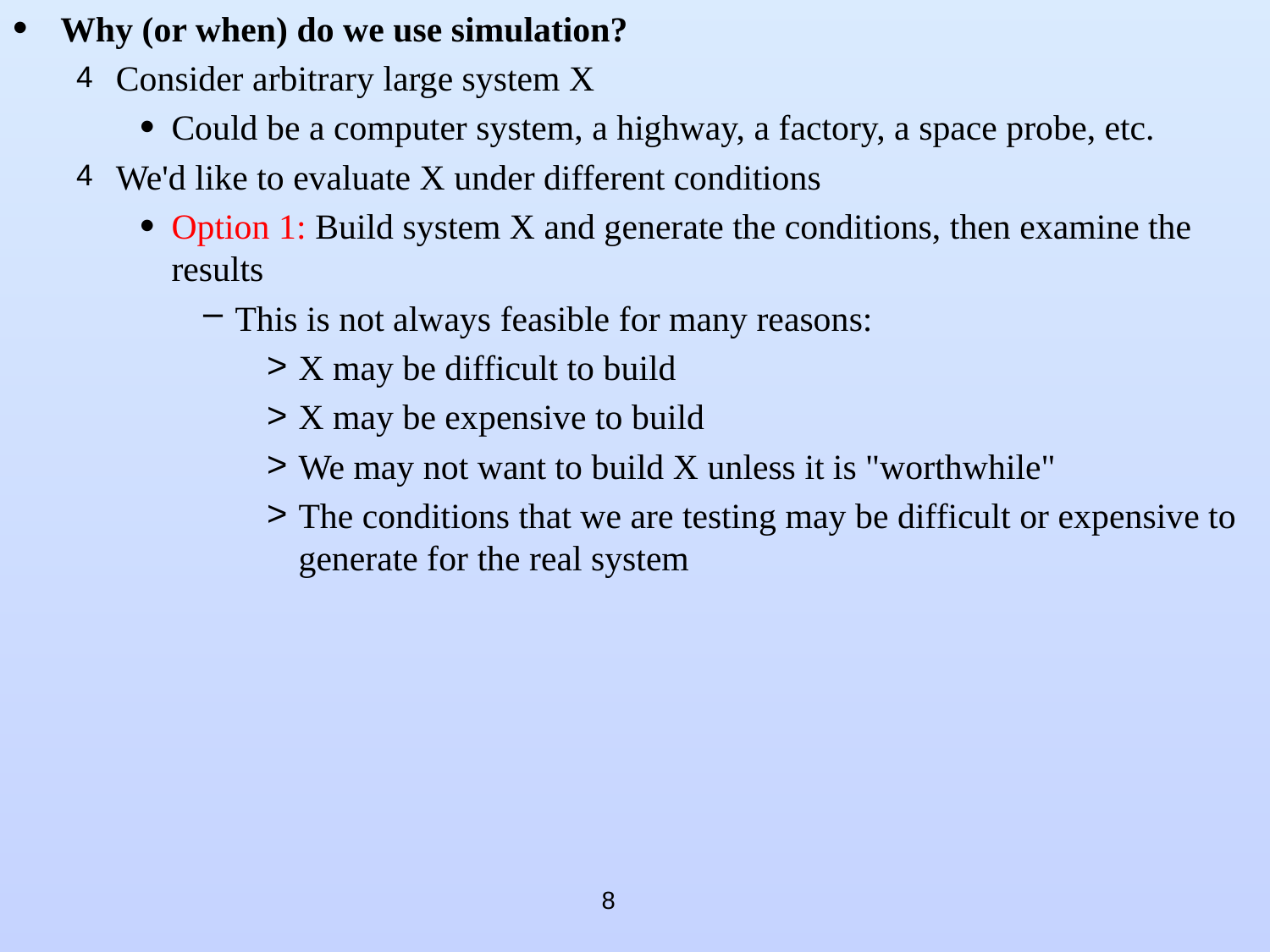

Why (or when) do we use simulation?
Consider arbitrary large system X
Could be a computer system, a highway, a factory, a space probe, etc.
We'd like to evaluate X under different conditions
Option 1: Build system X and generate the conditions, then examine the results
This is not always feasible for many reasons:
X may be difficult to build
X may be expensive to build
We may not want to build X unless it is "worthwhile"
The conditions that we are testing may be difficult or expensive to generate for the real system
8